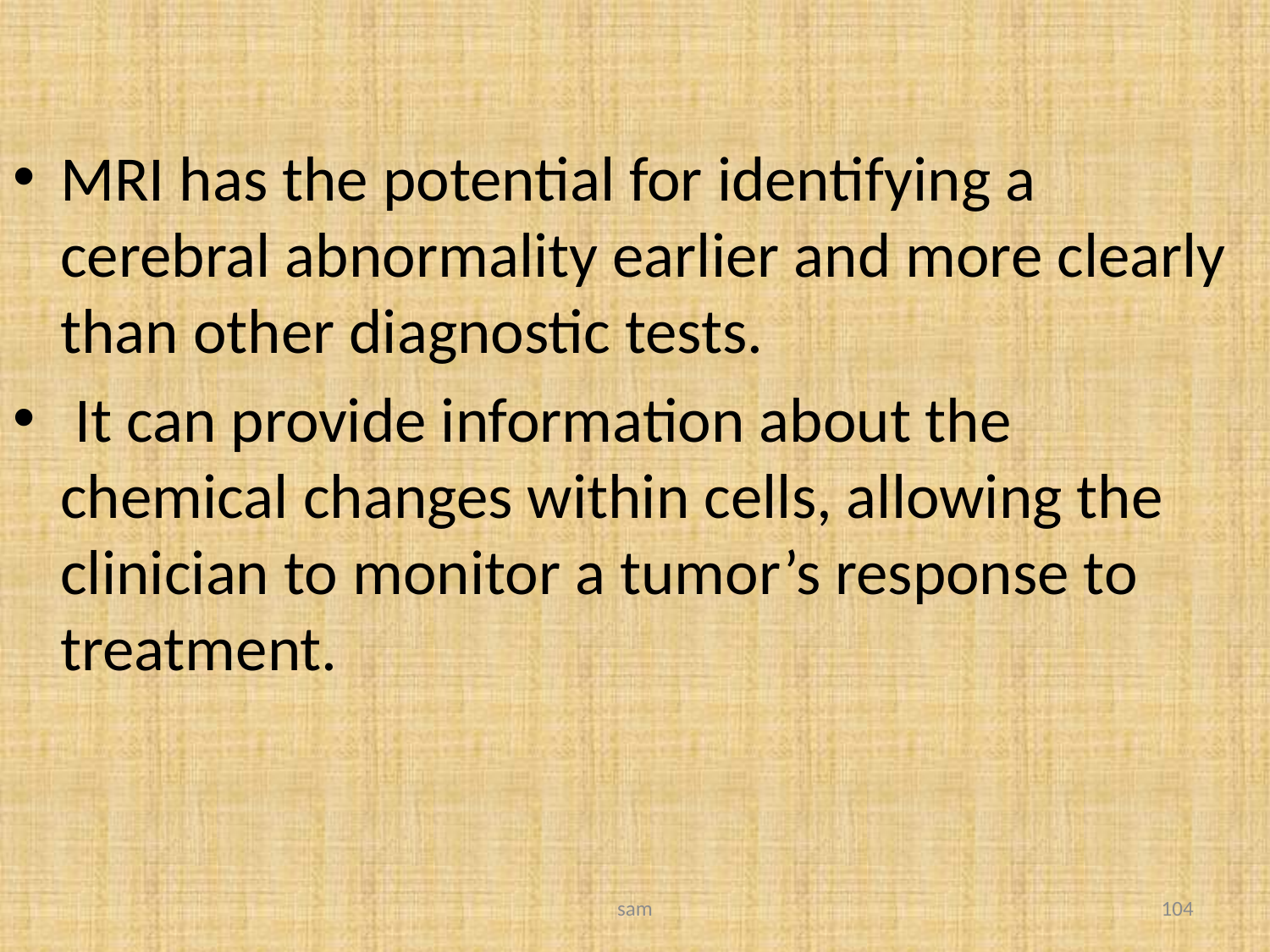

MRI has the potential for identifying a cerebral abnormality earlier and more clearly than other diagnostic tests.
 It can provide information about the chemical changes within cells, allowing the clinician to monitor a tumor’s response to treatment.
sam
104